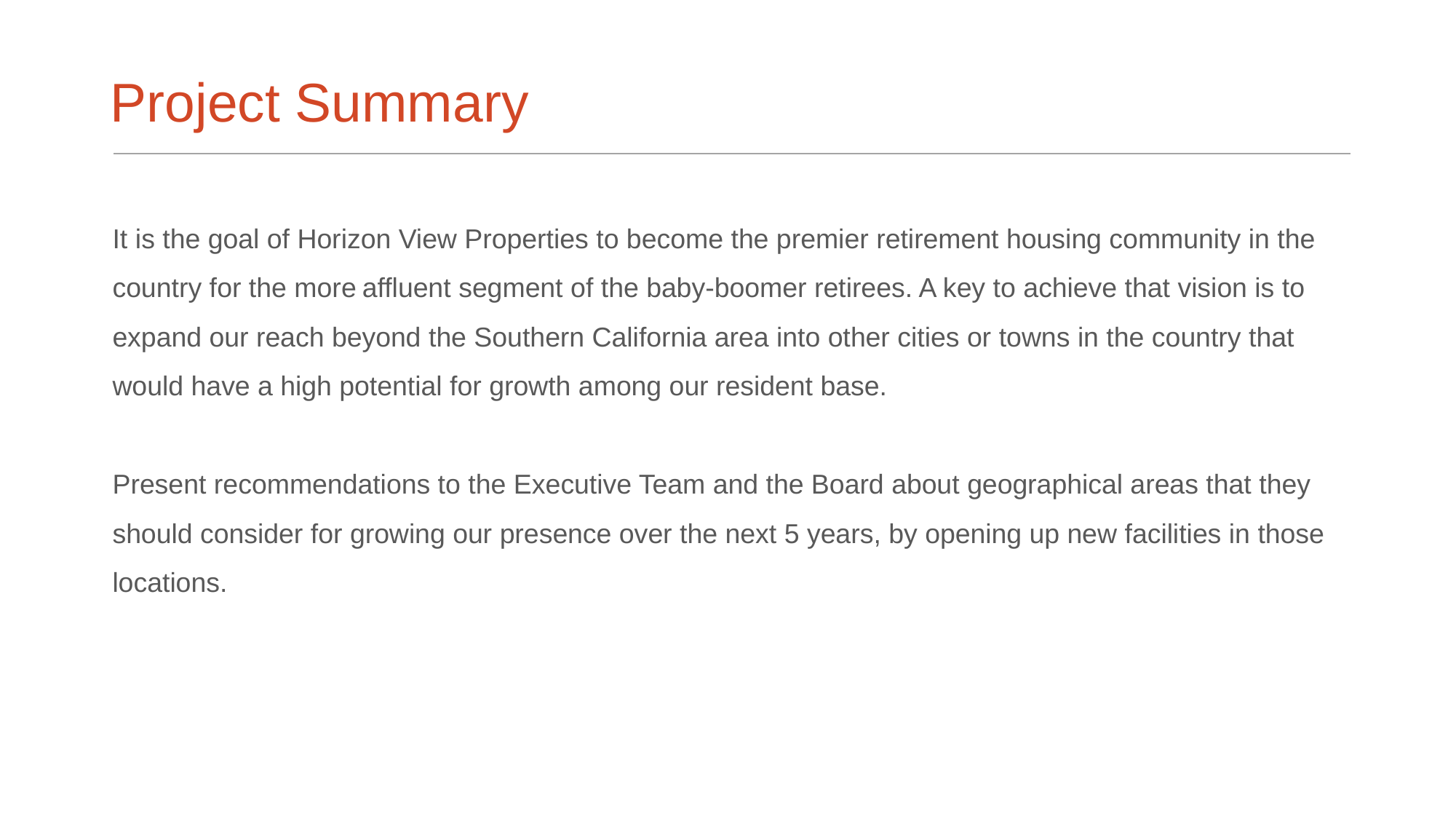

# Project Summary
It is the goal of Horizon View Properties to become the premier retirement housing community in the country for the more affluent segment of the baby-boomer retirees. A key to achieve that vision is to expand our reach beyond the Southern California area into other cities or towns in the country that would have a high potential for growth among our resident base.

Present recommendations to the Executive Team and the Board about geographical areas that they should consider for growing our presence over the next 5 years, by opening up new facilities in those locations.